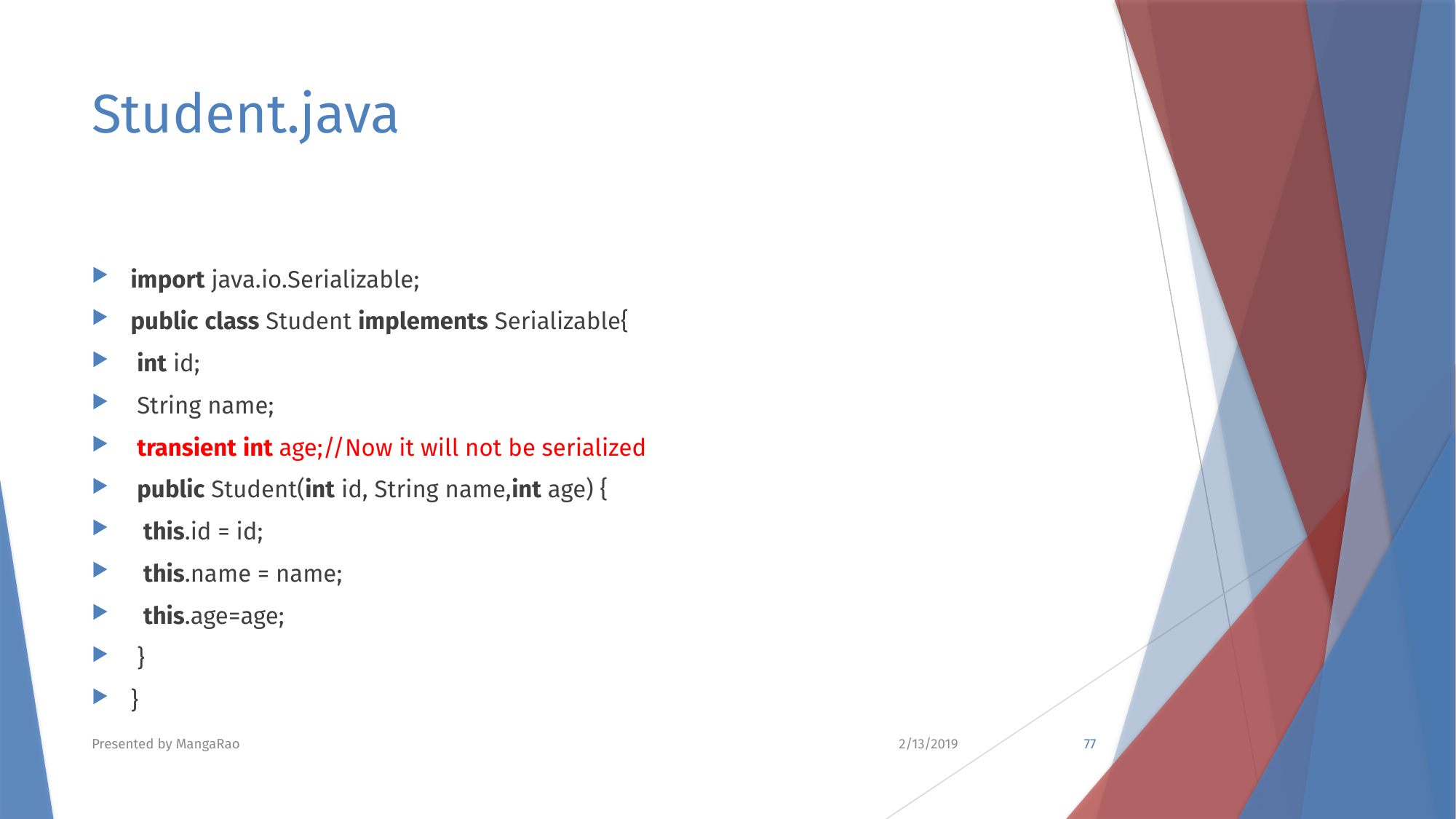

# Student.java
import java.io.Serializable;
public class Student implements Serializable{
 int id;
 String name;
 transient int age;//Now it will not be serialized
 public Student(int id, String name,int age) {
  this.id = id;
  this.name = name;
  this.age=age;
 }
}

Presented by MangaRao
2/13/2019
77